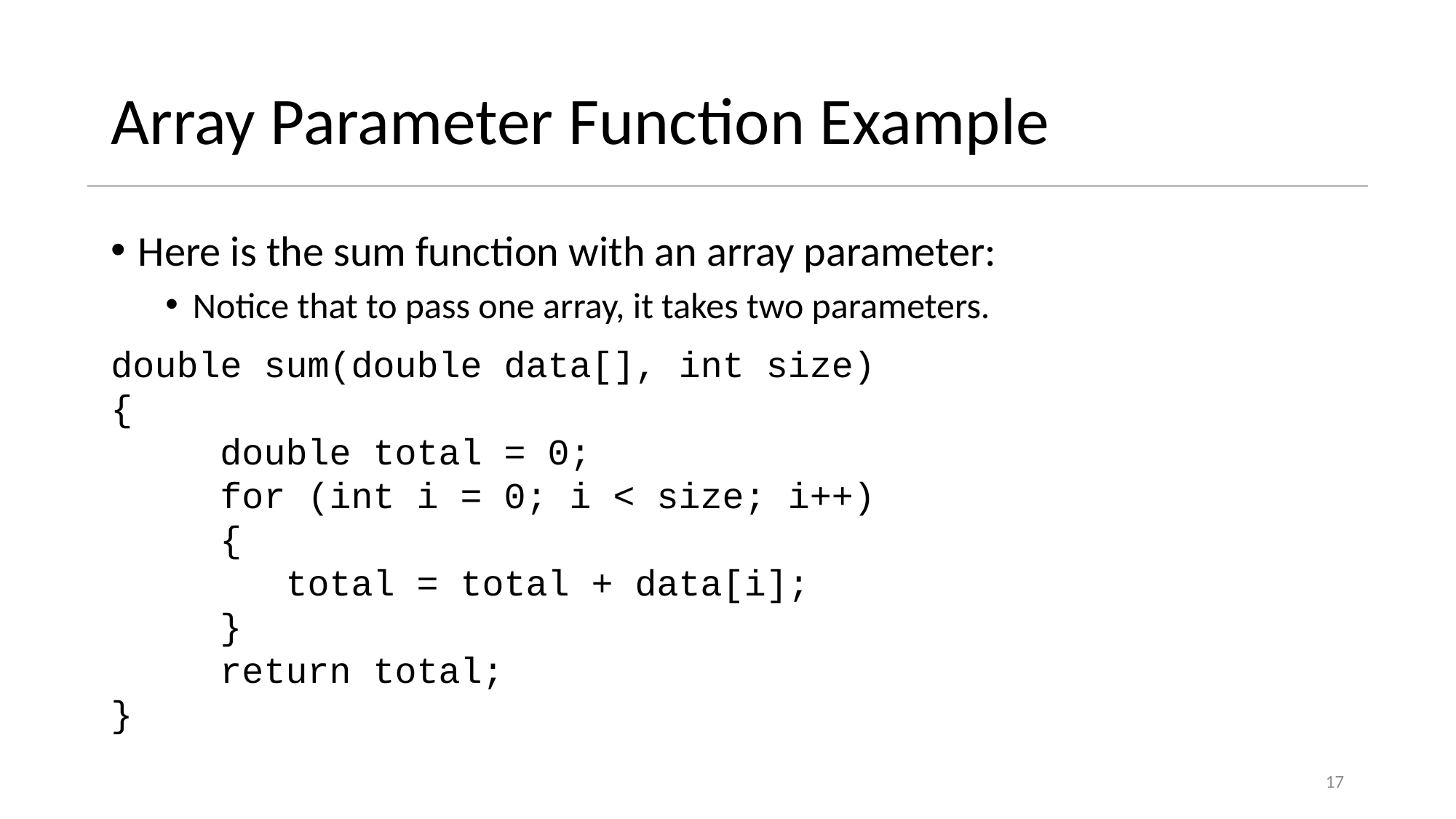

# Array Parameter Function Example
Here is the sum function with an array parameter:
Notice that to pass one array, it takes two parameters.
double sum(double data[], int size)
{
	double total = 0;
	for (int i = 0; i < size; i++)
	{
	   total = total + data[i];
	}
	return total;
}

17